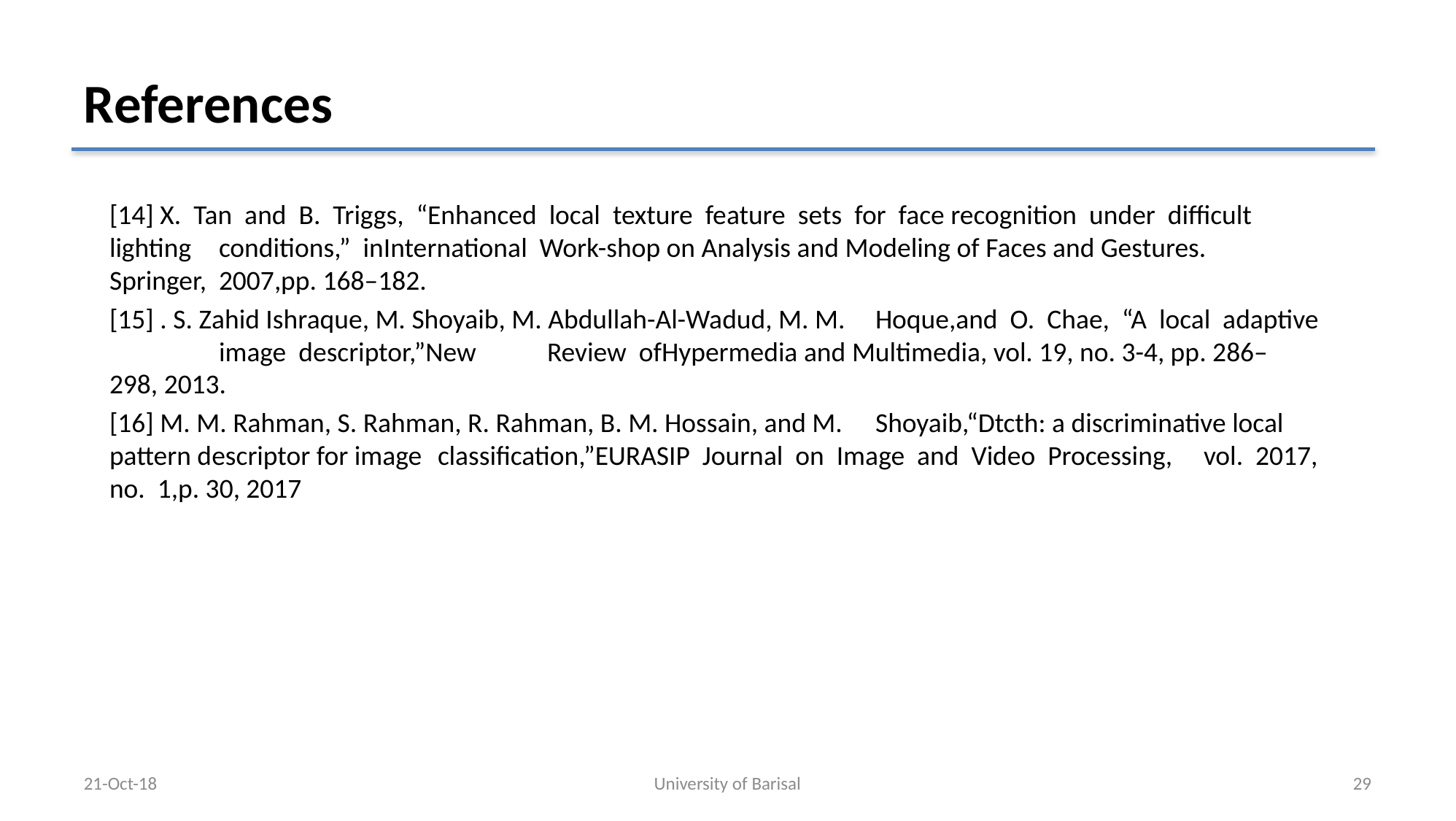

# References
[14] X.  Tan  and  B.  Triggs,  “Enhanced  local  texture  feature  sets  for  face recognition  under  difficult  	lighting  	conditions,”  inInternational  Work-shop on Analysis and Modeling of Faces and Gestures.   	Springer, 	2007,pp. 168–182.
[15] . S. Zahid Ishraque, M. Shoyaib, M. Abdullah-Al-Wadud, M. M. 	Hoque,and  O.  Chae,  “A  local  adaptive  	image  descriptor,”New  	Review  ofHypermedia and Multimedia, vol. 19, no. 3-4, pp. 286–	298, 2013.
[16] M. M. Rahman, S. Rahman, R. Rahman, B. M. Hossain, and M. 	Shoyaib,“Dtcth: a discriminative local 	pattern descriptor for image 	classification,”EURASIP  Journal  on  Image  and  Video  Processing,  	vol.  2017,  no.  1,p. 30, 2017
21-Oct-18
University of Barisal
29